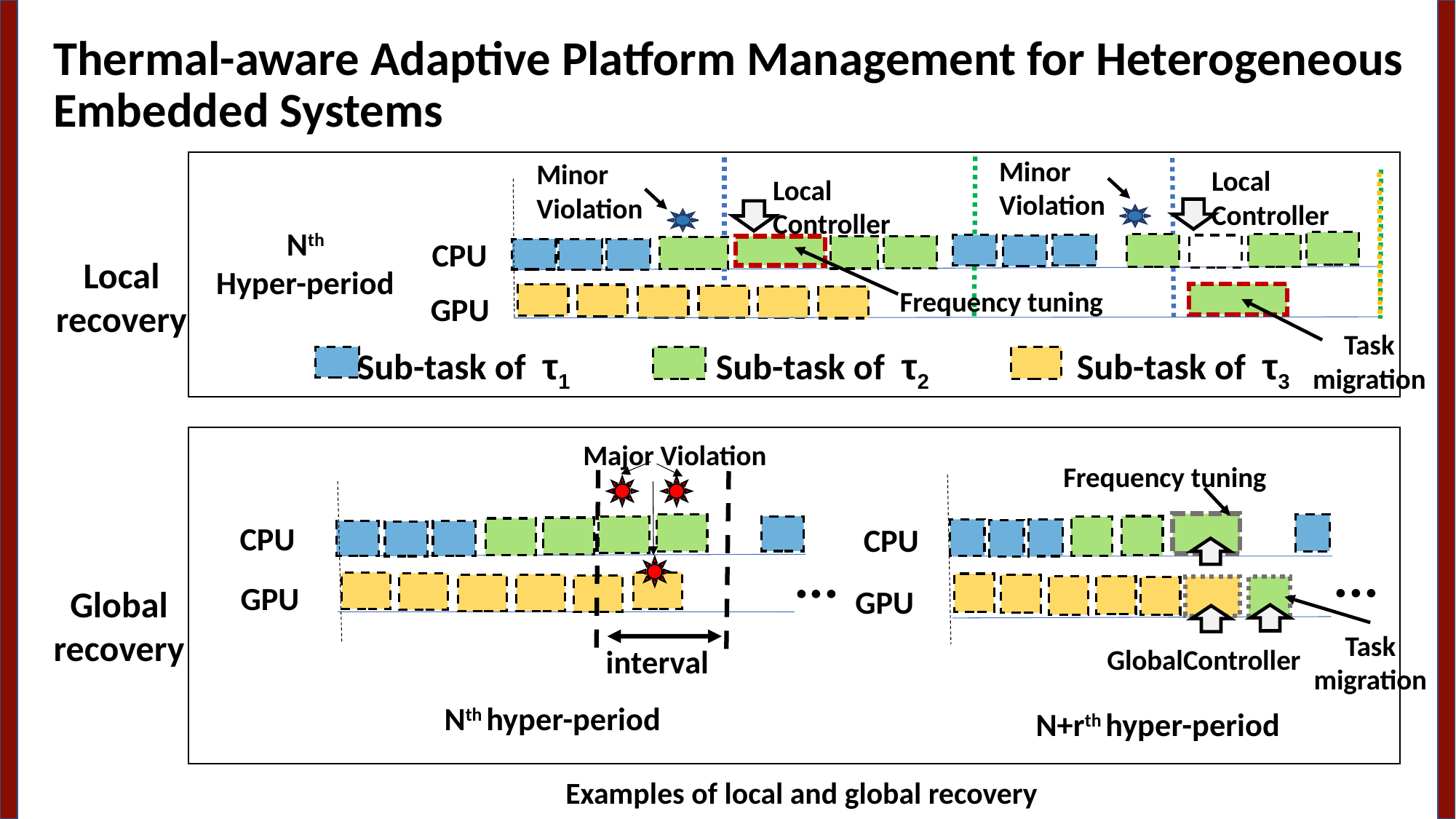

Thermal-aware Adaptive Platform Management for Heterogeneous Embedded Systems

Minor  Violation
Minor Violation
Local Controller
Local Controller

Nth
Hyper-period
CPU

GPU

Sub-task of  τ2
Sub-task of  τ3
Sub-task of  τ1

Local recovery
Frequency tuning
Task migration

Major Violation

CPU

...

GPU

interval
Nth hyper-period
Sub-task of  τ2
Sub-task of  τ3
Sub-task of  τ1

Frequency tuning

CPU

...

GPU

GlobalController
N+rth hyper-period
Global recovery
Task migration
Examples of local and global recovery